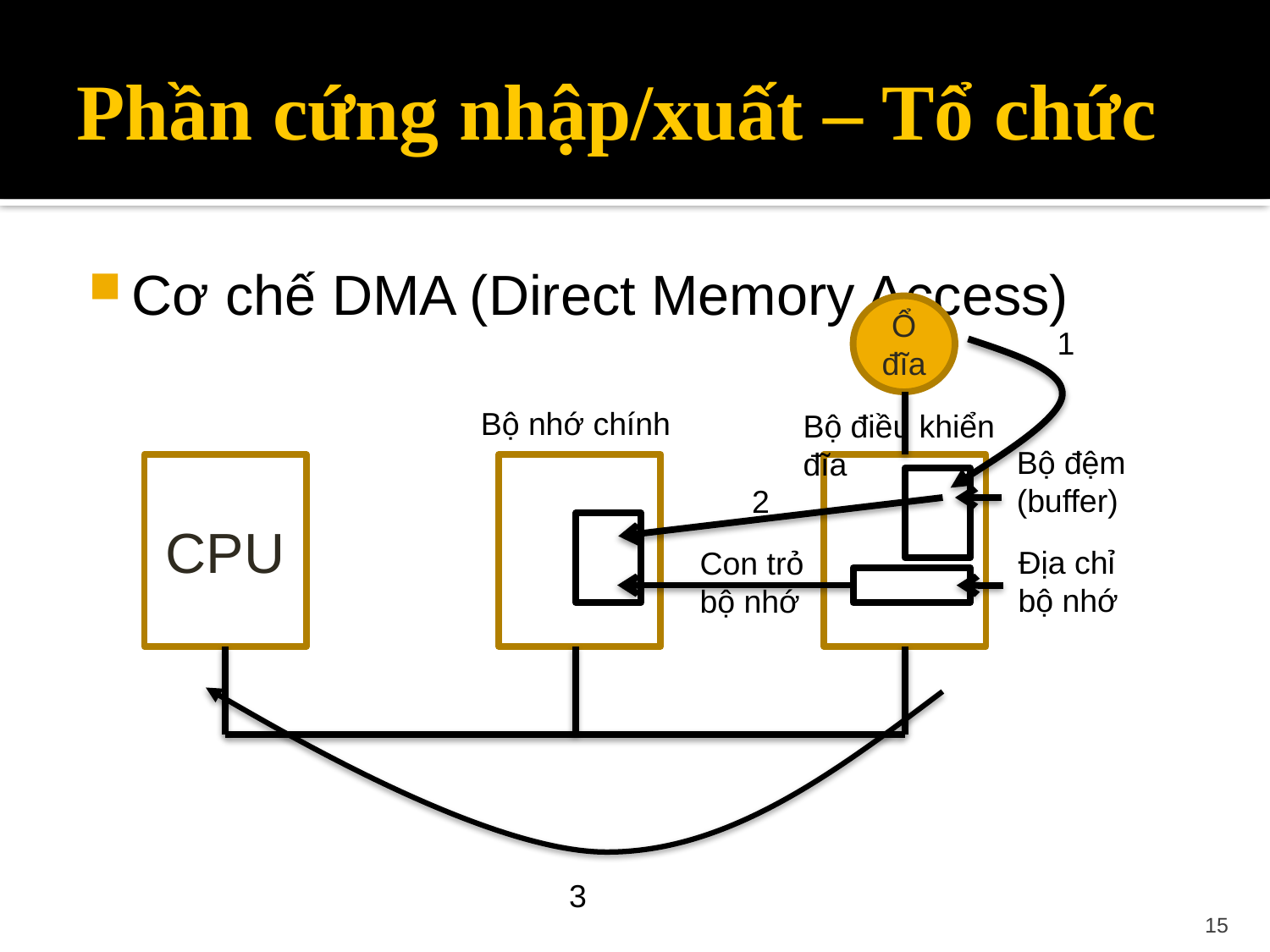

# Phần cứng nhập/xuất – Tổ chức
Cơ chế DMA (Direct Memory Access)

Ổ đĩa
1

Bộ nhớ chính
Bộ điều khiển đĩa
Bộ đệm (buffer)
CPU

2

Địa chỉ bộ nhớ
Con trỏ bộ nhớ

3
15